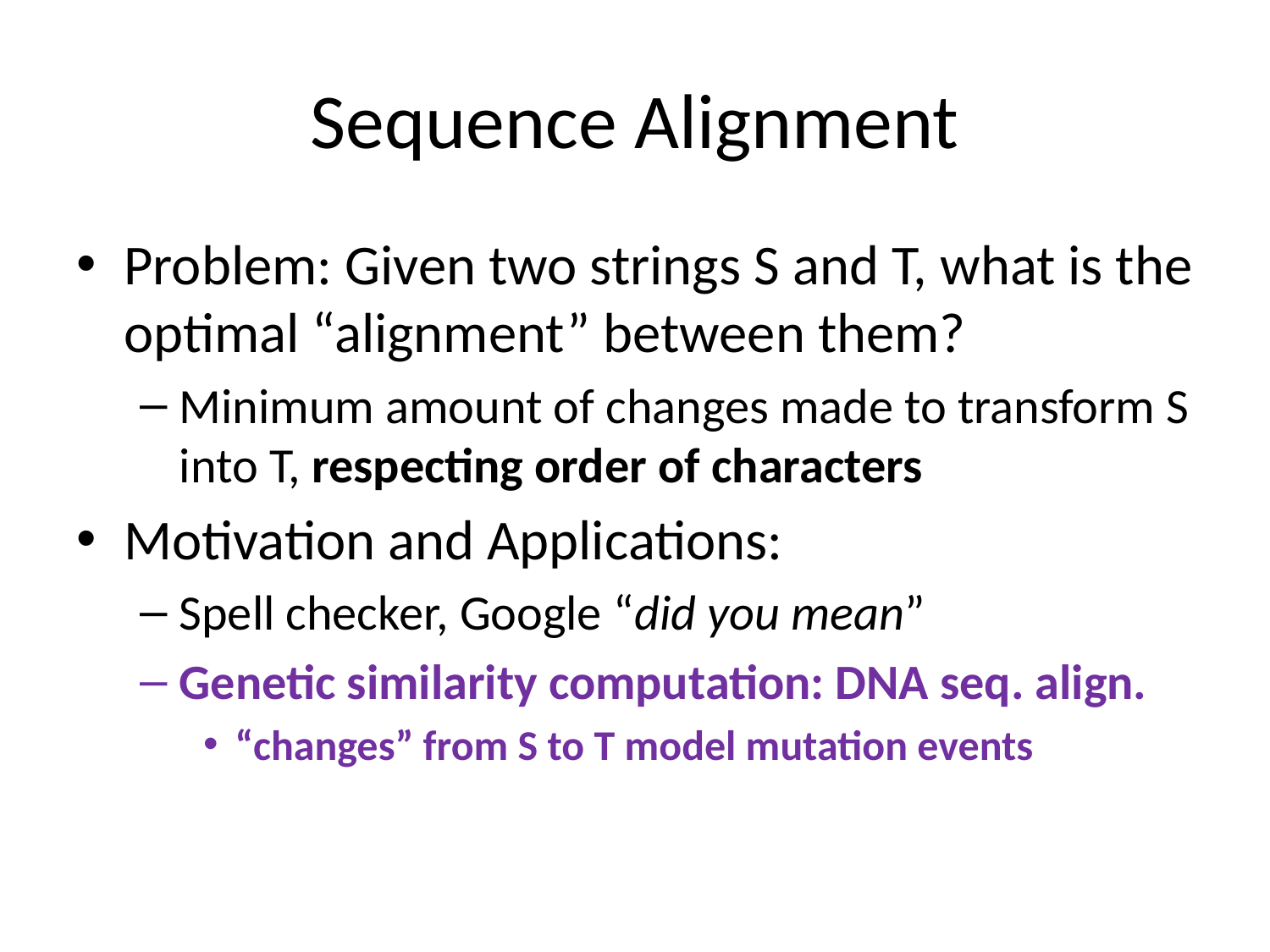

# Sequence Alignment
Problem: Given two strings S and T, what is the optimal “alignment” between them?
Minimum amount of changes made to transform S into T, respecting order of characters
Motivation and Applications:
Spell checker, Google “did you mean”
Genetic similarity computation: DNA seq. align.
“changes” from S to T model mutation events